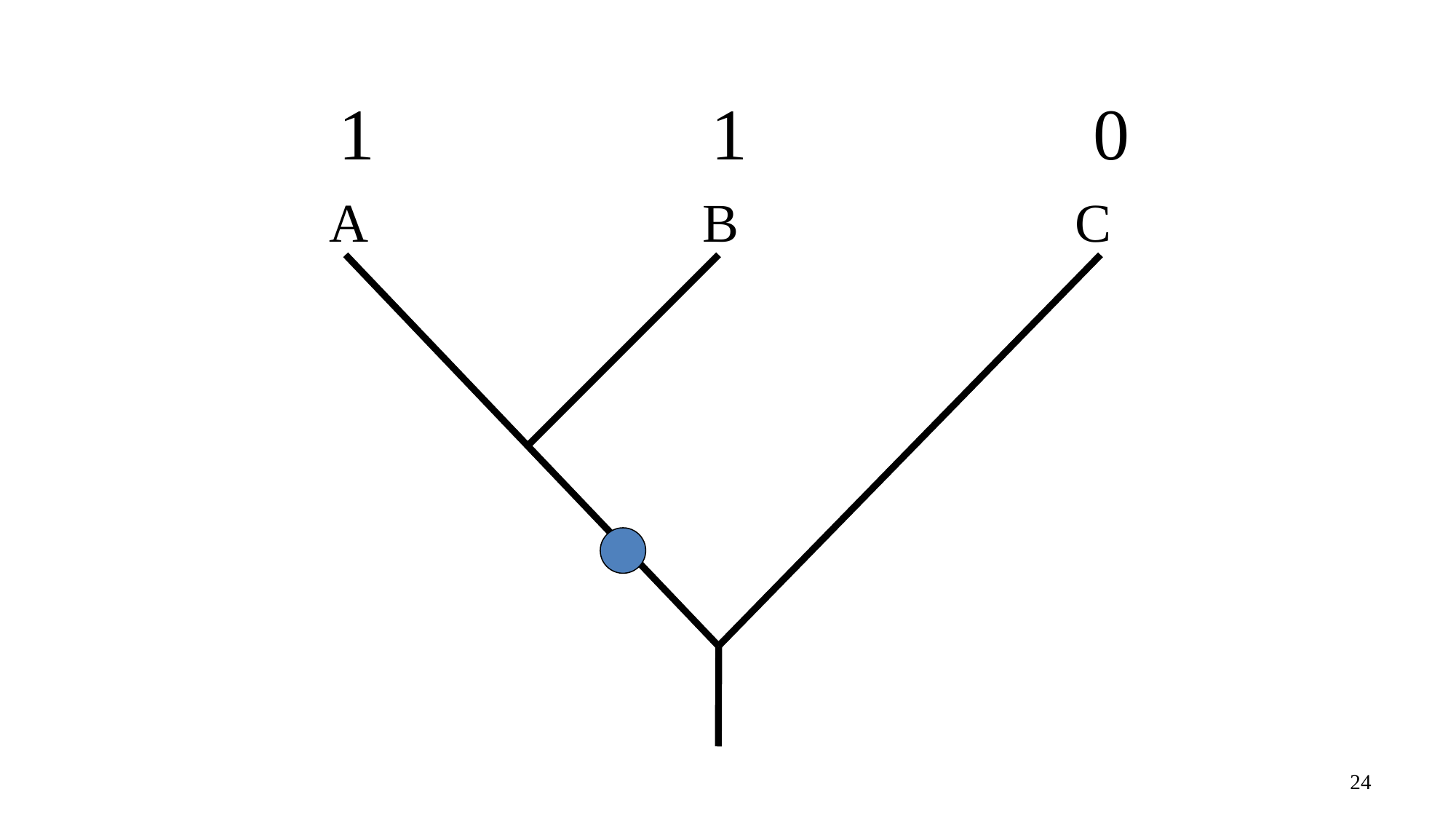

1
1
0
A
B
C

24